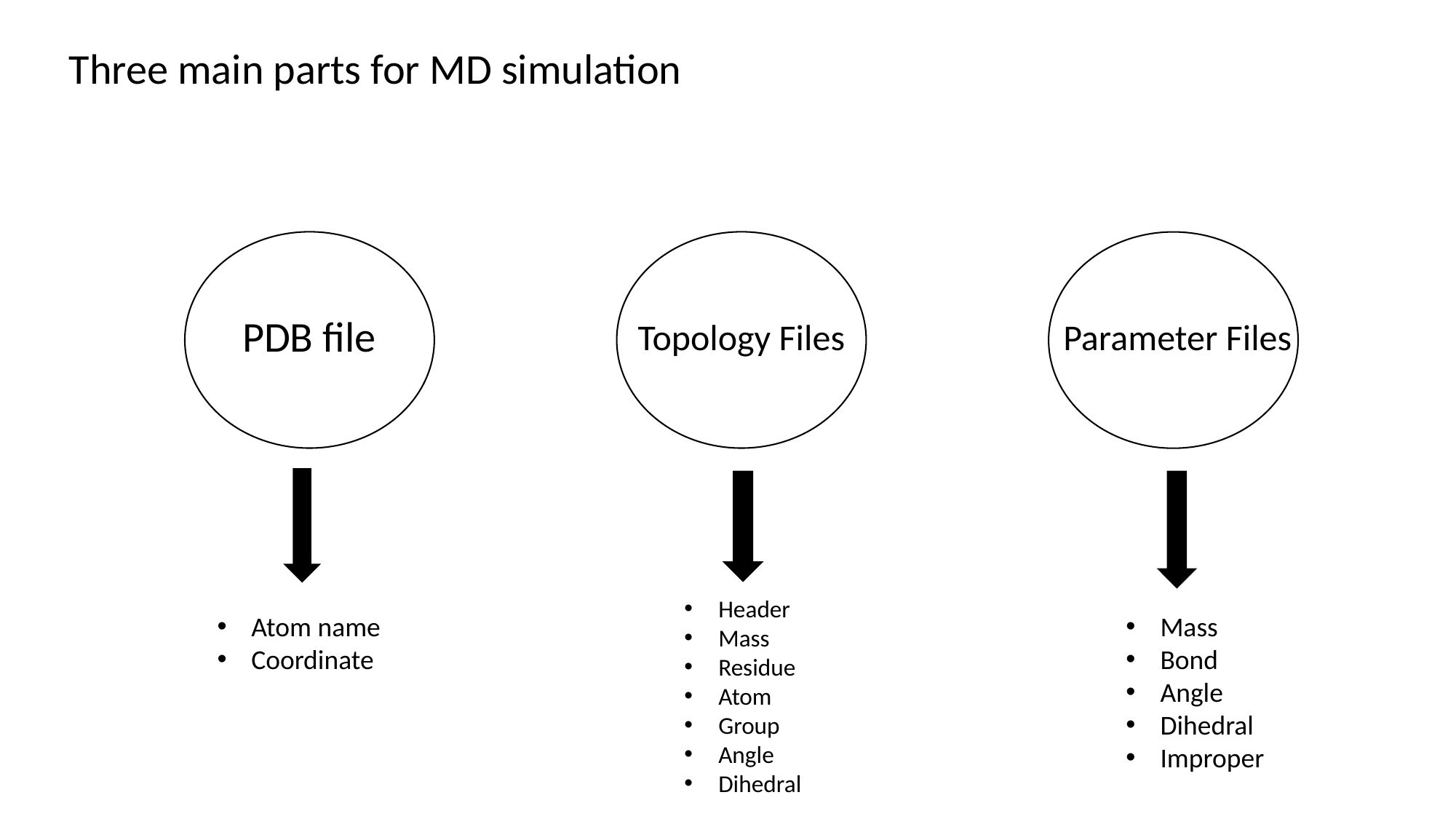

Three main parts for MD simulation

Topology Files

Parameter Files
PDB file

Header
Mass
Residue
Atom
Group
Angle
Dihedral
Atom name
Coordinate
Mass
Bond
Angle
Dihedral
Improper